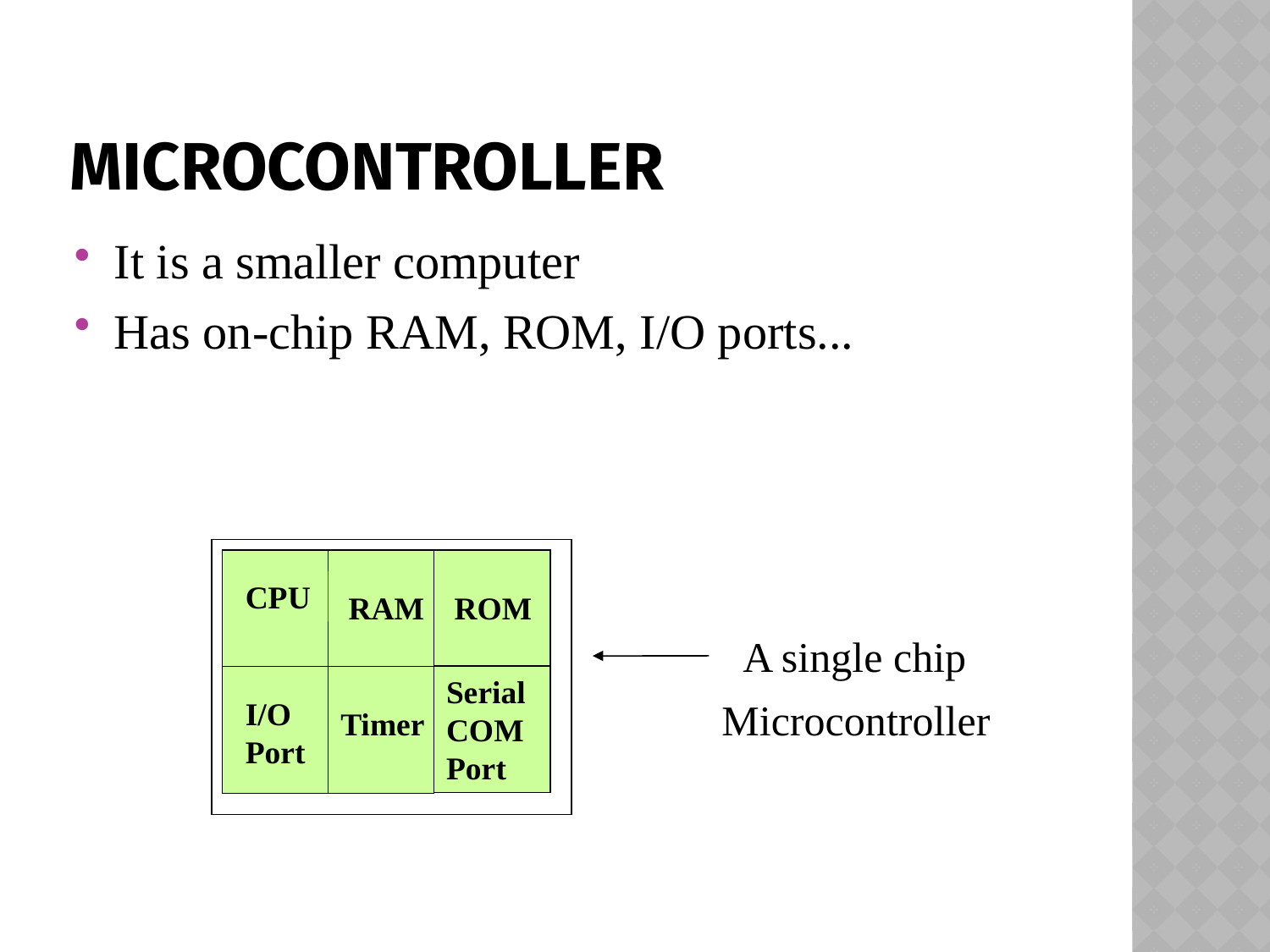

# Microcontroller
It is a smaller computer
Has on-chip RAM, ROM, I/O ports...

CPU
 RAM
 ROM
A single chip

Serial COM Port

I/O Port
Microcontroller
Timer